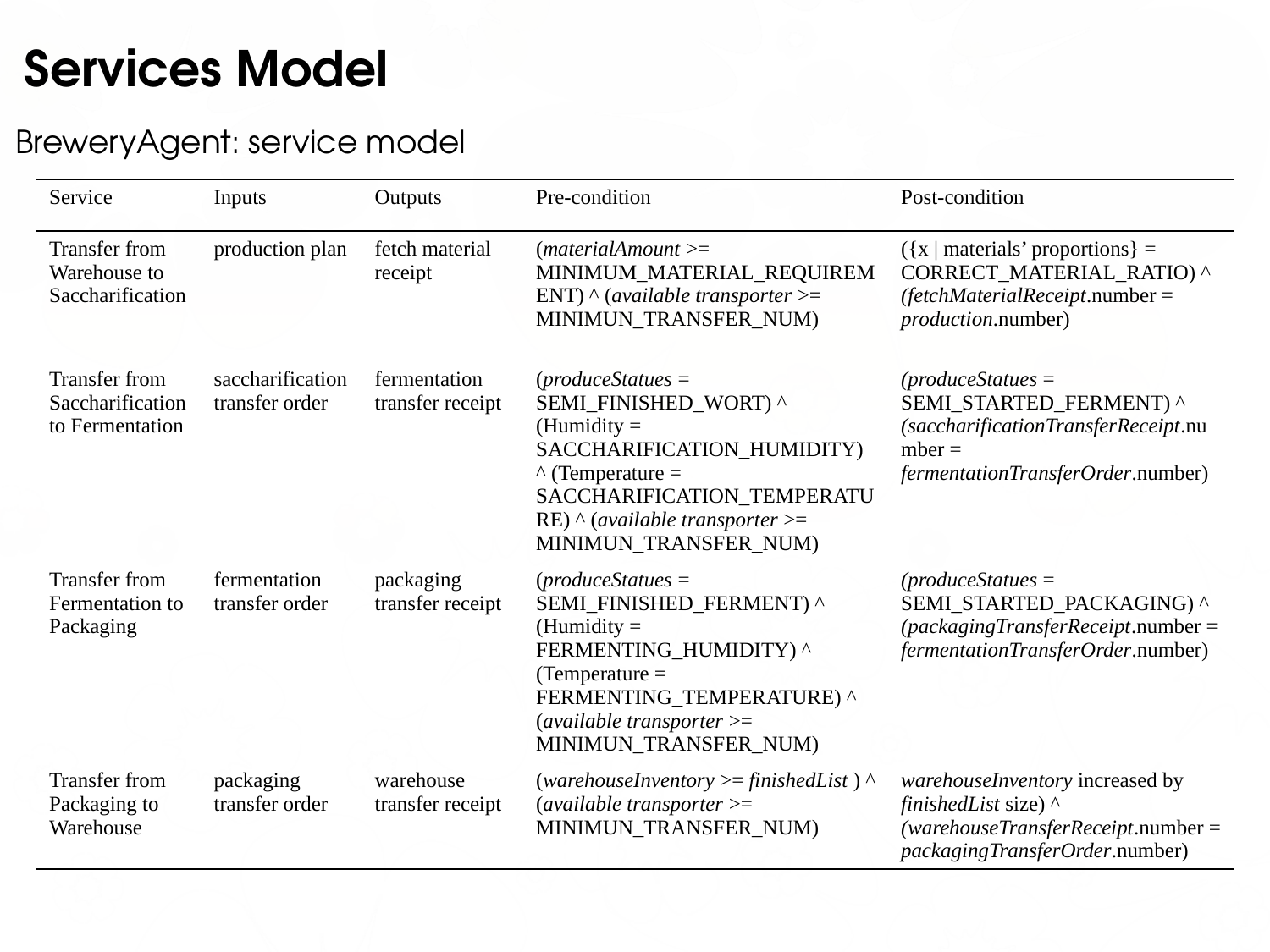

Services Model
BreweryAgent: service model
| Service | Inputs | Outputs | Pre-condition | Post-condition |
| --- | --- | --- | --- | --- |
| Transfer from Warehouse to Saccharification | production plan | fetch material receipt | (materialAmount >= MINIMUM\_MATERIAL\_REQUIREMENT) ^ (available transporter >= MINIMUN\_TRANSFER\_NUM) | ({x | materials’ proportions} = CORRECT\_MATERIAL\_RATIO) ^ (fetchMaterialReceipt.number = production.number) |
| Transfer from Saccharification to Fermentation | saccharification transfer order | fermentation transfer receipt | (produceStatues = SEMI\_FINISHED\_WORT) ^ (Humidity = SACCHARIFICATION\_HUMIDITY) ^ (Temperature = SACCHARIFICATION\_TEMPERATURE) ^ (available transporter >= MINIMUN\_TRANSFER\_NUM) | (produceStatues = SEMI\_STARTED\_FERMENT) ^ (saccharificationTransferReceipt.number = fermentationTransferOrder.number) |
| Transfer from Fermentation to Packaging | fermentation transfer order | packaging transfer receipt | (produceStatues = SEMI\_FINISHED\_FERMENT) ^ (Humidity = FERMENTING\_HUMIDITY) ^ (Temperature = FERMENTING\_TEMPERATURE) ^ (available transporter >= MINIMUN\_TRANSFER\_NUM) | (produceStatues = SEMI\_STARTED\_PACKAGING) ^ (packagingTransferReceipt.number = fermentationTransferOrder.number) |
| Transfer from Packaging to Warehouse | packaging transfer order | warehouse transfer receipt | (warehouseInventory >= finishedList ) ^ (available transporter >= MINIMUN\_TRANSFER\_NUM) | warehouseInventory increased by finishedList size) ^ (warehouseTransferReceipt.number = packagingTransferOrder.number) |